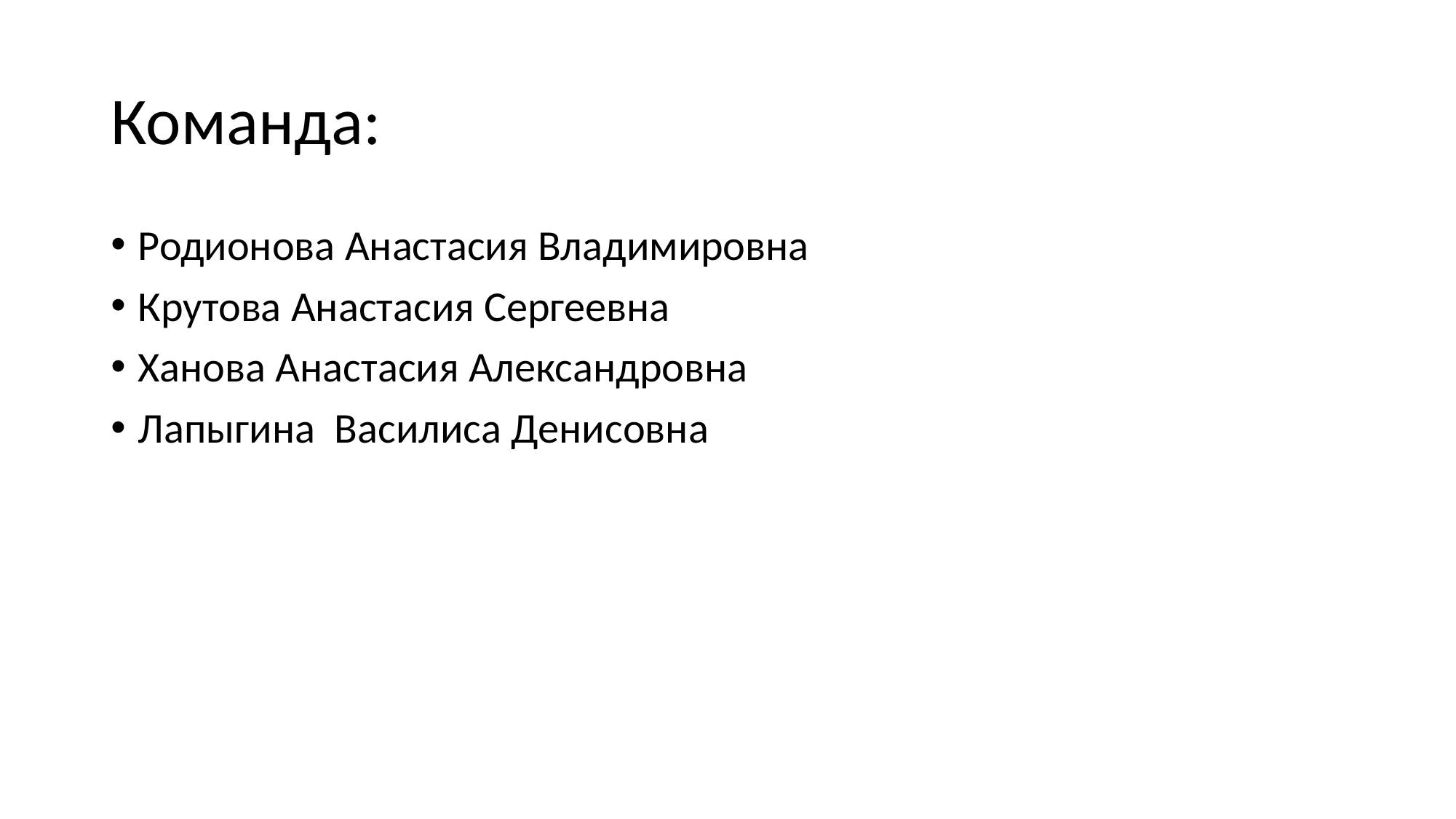

# Команда:
Родионова Анастасия Владимировна
Крутова Анастасия Сергеевна
Ханова Анастасия Александровна
Лапыгина  Василиса Денисовна